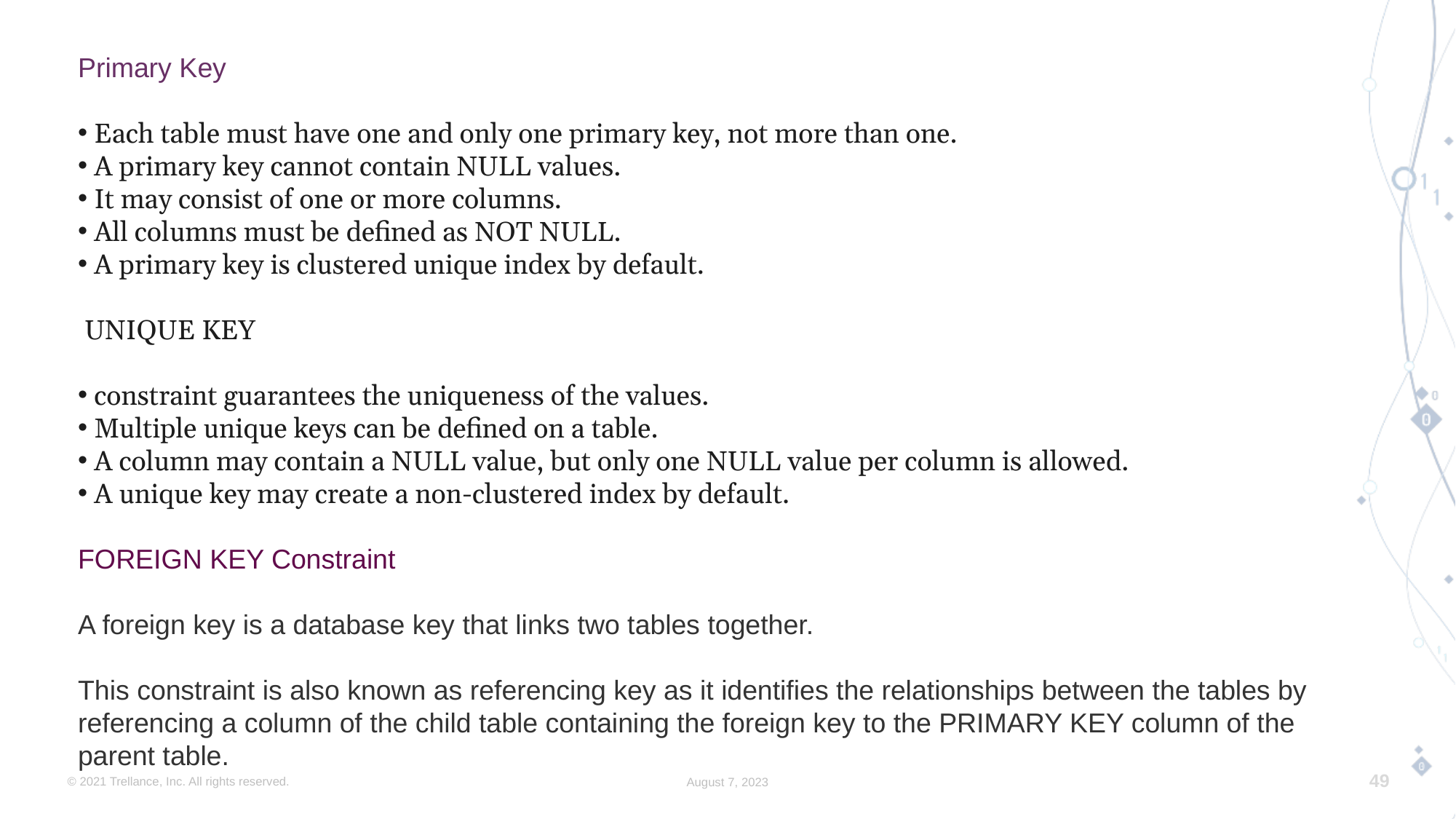

Primary Key

 Each table must have one and only one primary key, not more than one.
 A primary key cannot contain NULL values.
 It may consist of one or more columns.
 All columns must be defined as NOT NULL.
 A primary key is clustered unique index by default.

 UNIQUE KEY

 constraint guarantees the uniqueness of the values.
 Multiple unique keys can be defined on a table.
 A column may contain a NULL value, but only one NULL value per column is allowed.
 A unique key may create a non-clustered index by default.

FOREIGN KEY Constraint

A foreign key is a database key that links two tables together.

This constraint is also known as referencing key as it identifies the relationships between the tables by referencing a column of the child table containing the foreign key to the PRIMARY KEY column of the parent table.

© 2021 Trellance, Inc. All rights reserved.
August 7, 2023
49